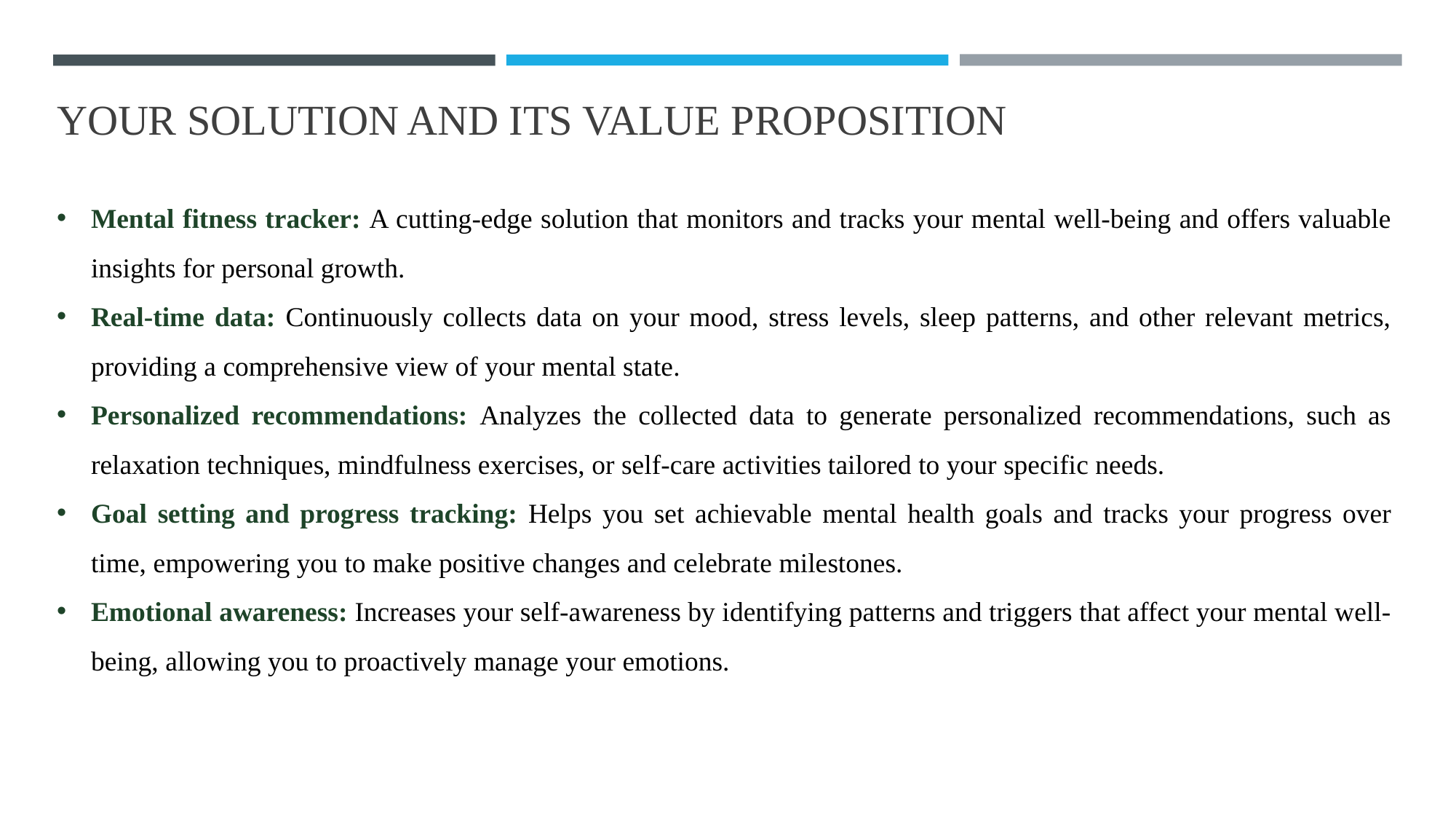

# YOUR SOLUTION AND ITS VALUE PROPOSITION
Mental fitness tracker: A cutting-edge solution that monitors and tracks your mental well-being and offers valuable insights for personal growth.
Real-time data: Continuously collects data on your mood, stress levels, sleep patterns, and other relevant metrics, providing a comprehensive view of your mental state.
Personalized recommendations: Analyzes the collected data to generate personalized recommendations, such as relaxation techniques, mindfulness exercises, or self-care activities tailored to your specific needs.
Goal setting and progress tracking: Helps you set achievable mental health goals and tracks your progress over time, empowering you to make positive changes and celebrate milestones.
Emotional awareness: Increases your self-awareness by identifying patterns and triggers that affect your mental well-being, allowing you to proactively manage your emotions.